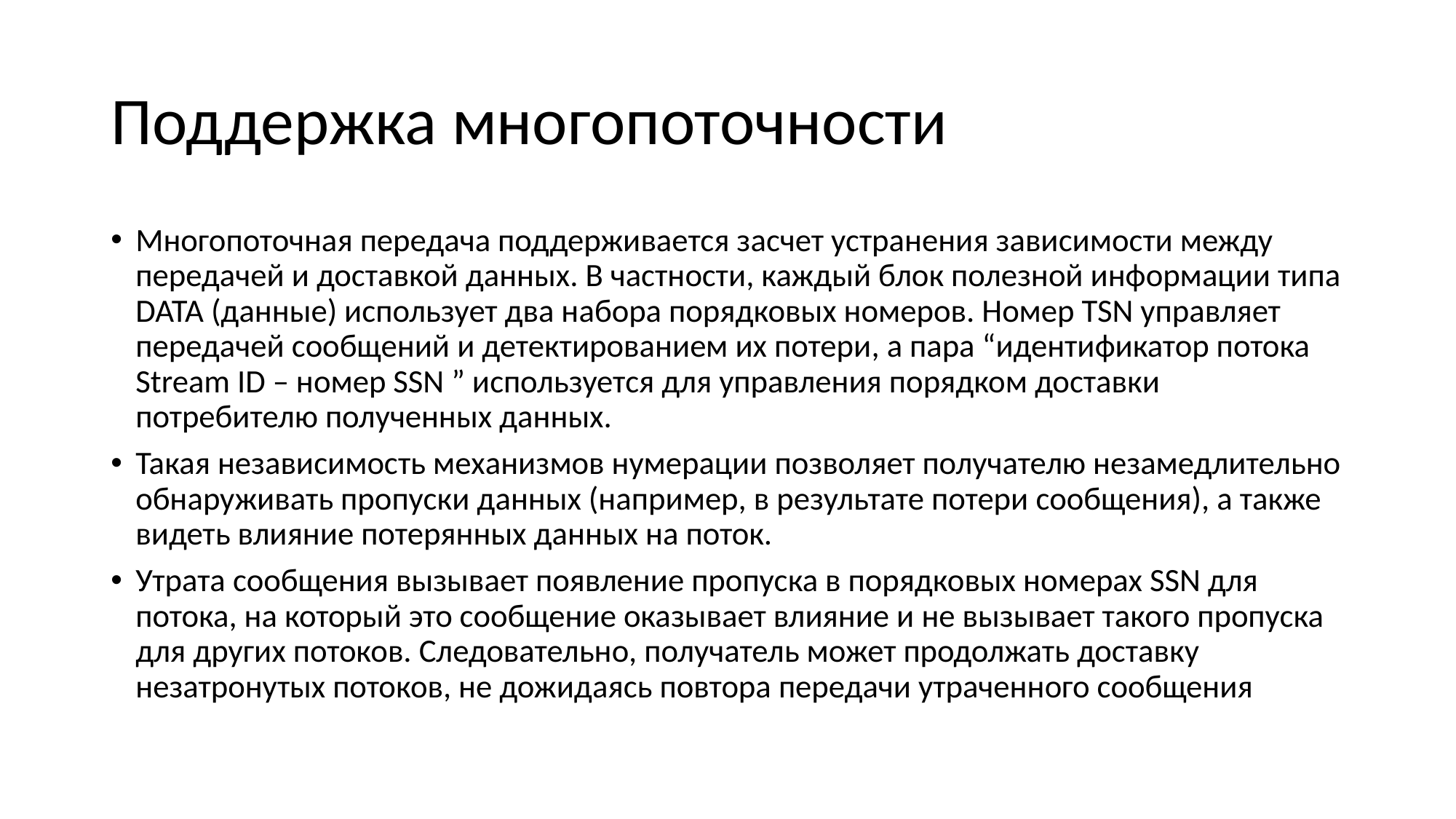

# Поддержка многопоточности
Многопоточная передача поддерживается засчет устранения зависимости между передачей и доставкой данных. В частности, каждый блок полезной информации типа DATA (данные) использует два набора порядковых номеров. Номер TSN управляет передачей сообщений и детектированием их потери, а пара “идентификатор потока Stream ID – номер SSN ” используется для управления порядком доставки потребителю полученных данных.
Такая независимость механизмов нумерации позволяет получателю незамедлительно обнаруживать пропуски данных (например, в результате потери сообщения), а также видеть влияние потерянных данных на поток.
Утрата сообщения вызывает появление пропуска в порядковых номерах SSN для потока, на который это сообщение оказывает влияние и не вызывает такого пропуска для других потоков. Следовательно, получатель может продолжать доставку незатронутых потоков, не дожидаясь повтора передачи утраченного сообщения